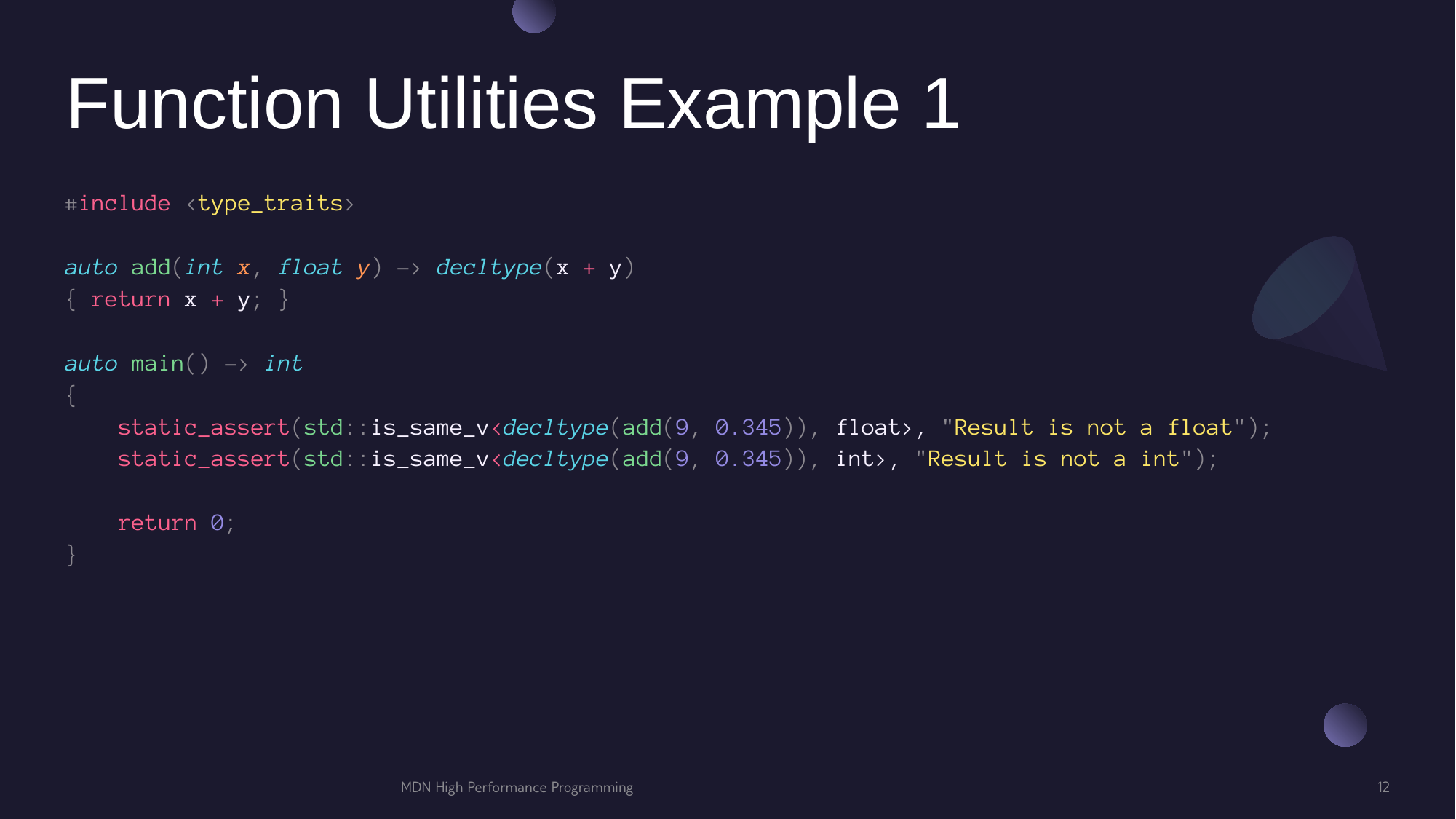

# Function Utilities Example 1
#include <type_traits>
auto add(int x, float y) -> decltype(x + y)
{ return x + y; }
auto main() -> int
{
    static_assert(std::is_same_v<decltype(add(9, 0.345)), float>, "Result is not a float");
    static_assert(std::is_same_v<decltype(add(9, 0.345)), int>, "Result is not a int");
    return 0;
}

MDN High Performance Programming
12